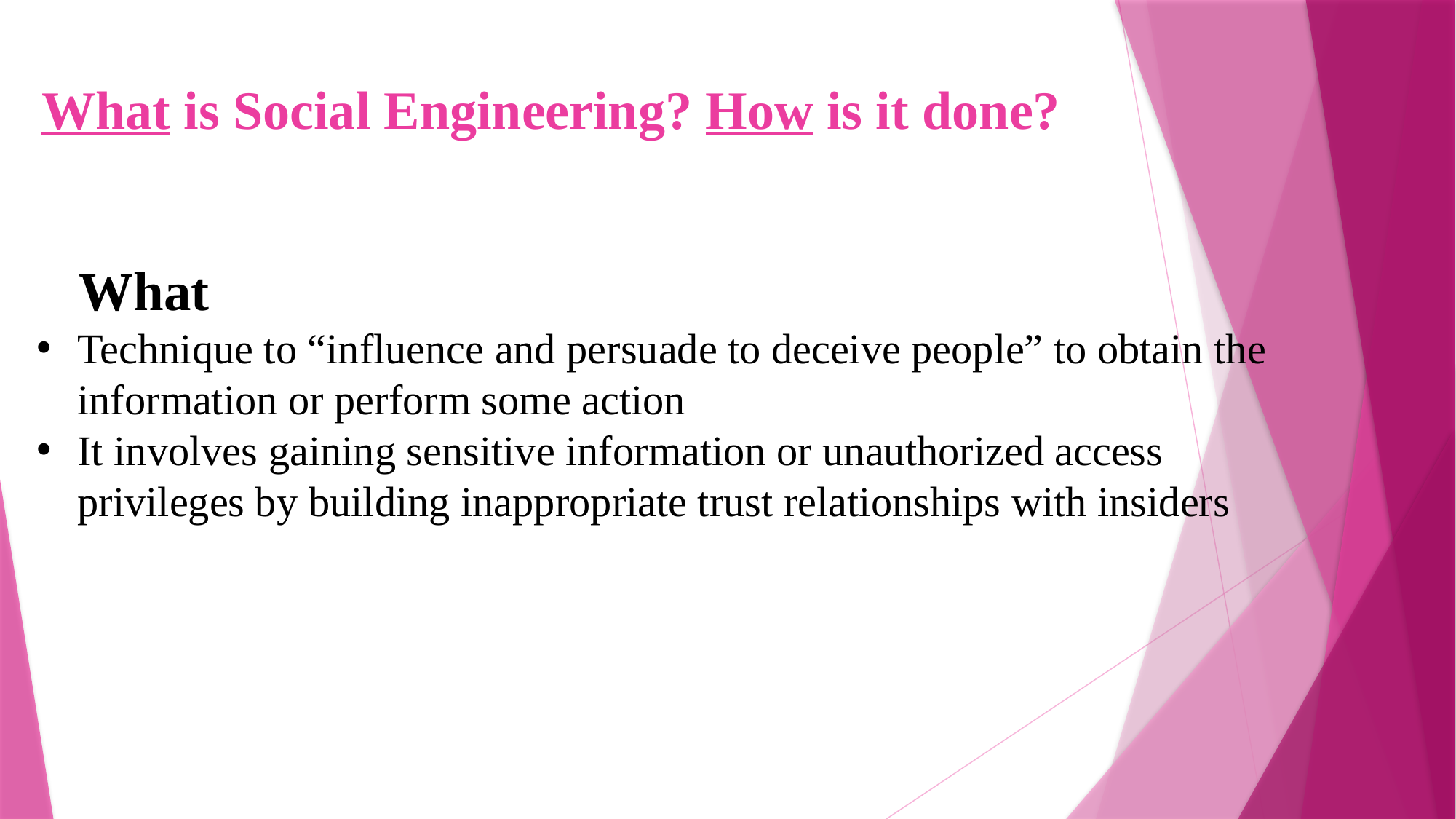

# What is Social Engineering? How is it done?
    What
Technique to “influence and persuade to deceive people” to obtain the information or perform some action
It involves gaining sensitive information or unauthorized access privileges by building inappropriate trust relationships with insiders